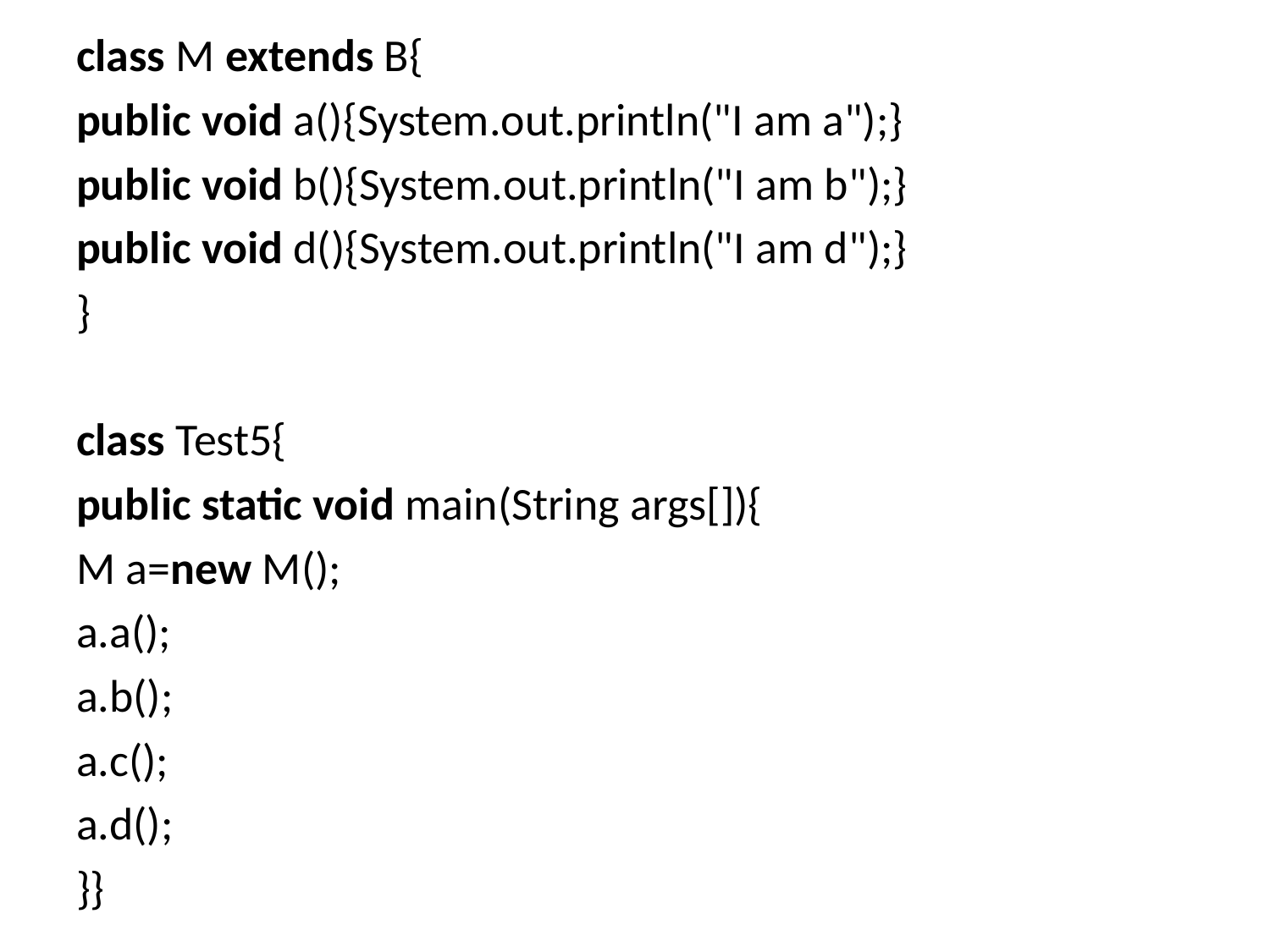

class M extends B{
public void a(){System.out.println("I am a");}
public void b(){System.out.println("I am b");}
public void d(){System.out.println("I am d");}
}

class Test5{
public static void main(String args[]){
M a=new M();
a.a();
a.b();
a.c();
a.d();
}}

#